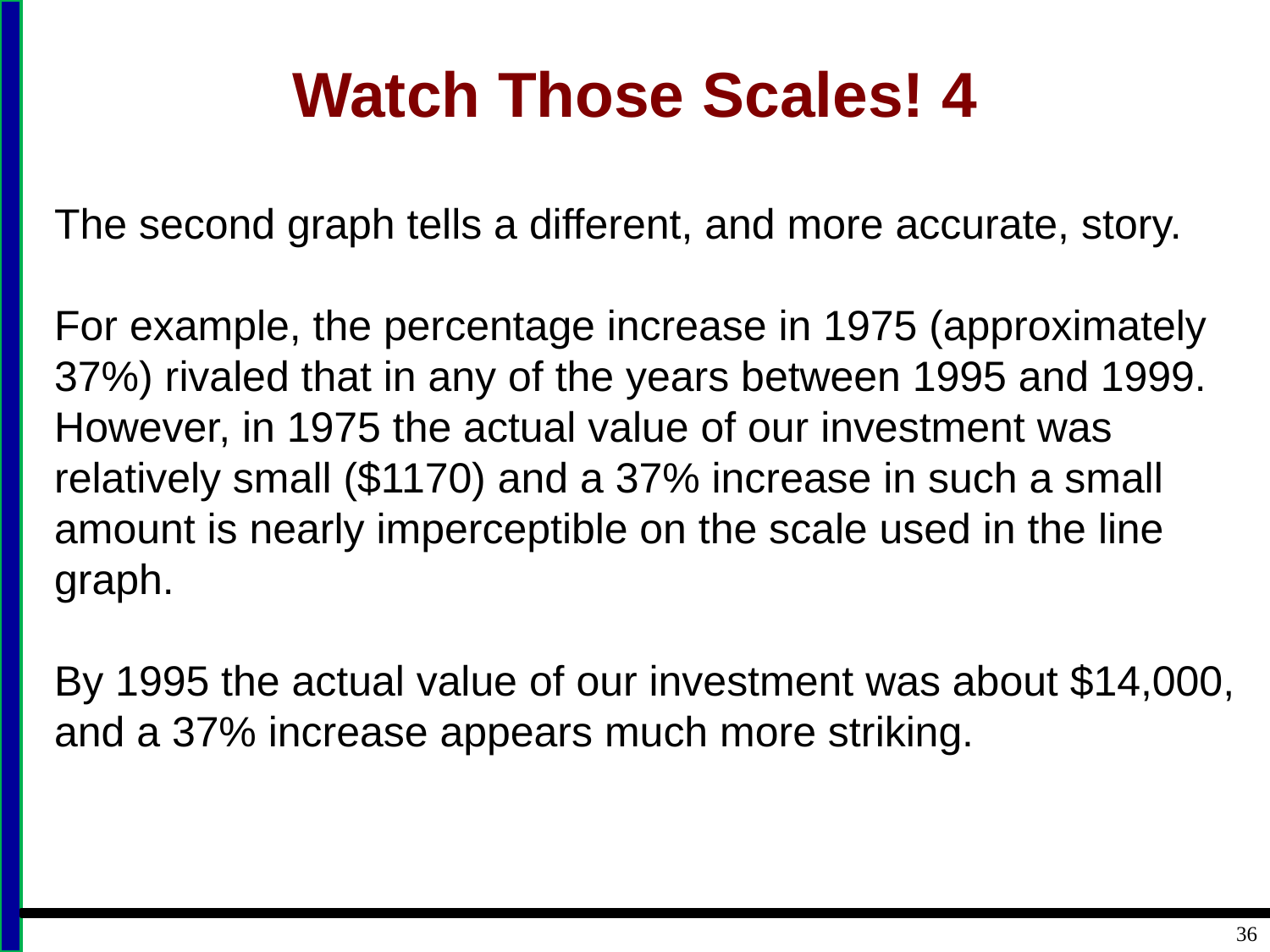

# Watch Those Scales! 4
The second graph tells a different, and more accurate, story.

For example, the percentage increase in 1975 (approximately 37%) rivaled that in any of the years between 1995 and 1999. However, in 1975 the actual value of our investment was relatively small ($1170) and a 37% increase in such a small amount is nearly imperceptible on the scale used in the line graph.

By 1995 the actual value of our investment was about $14,000, and a 37% increase appears much more striking.